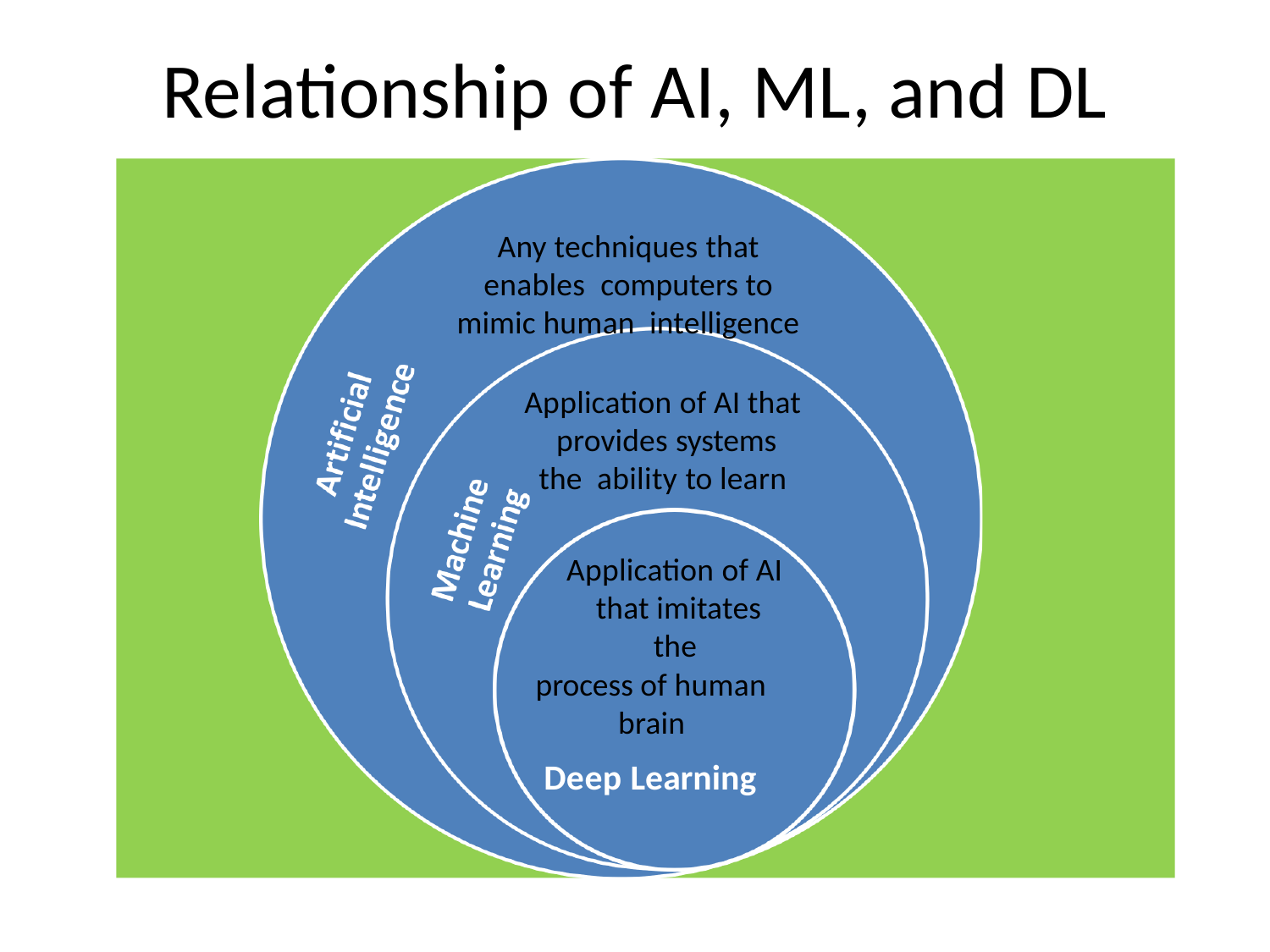

# Relationship of AI, ML, and DL

Any techniques that enables  computers to mimic human  intelligence

Application of AI that  provides systems the  ability to learn

Application of AI  that imitates the
process of human brain
Deep Learning